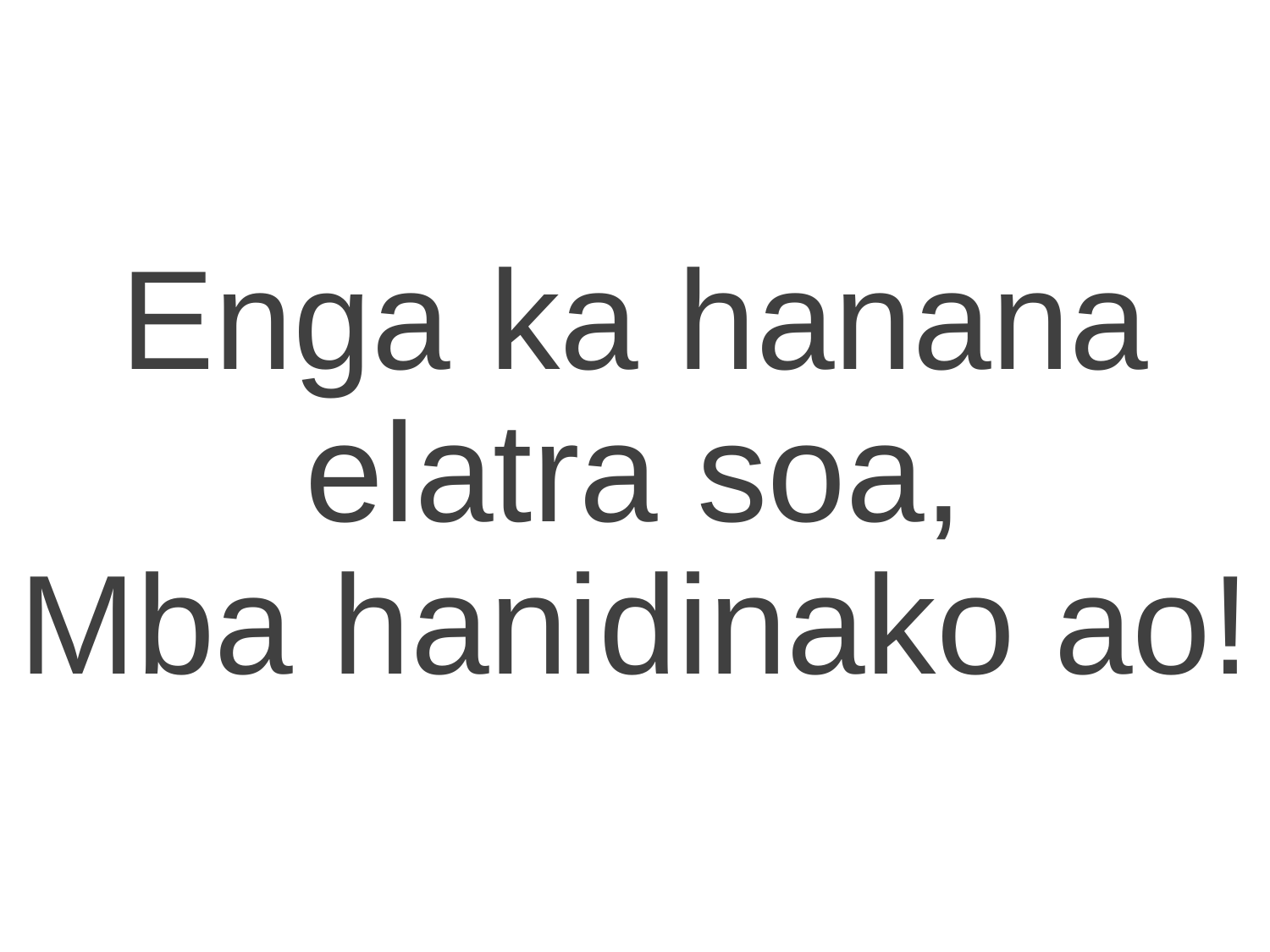

Enga ka hanana elatra soa,
Mba hanidinako ao!